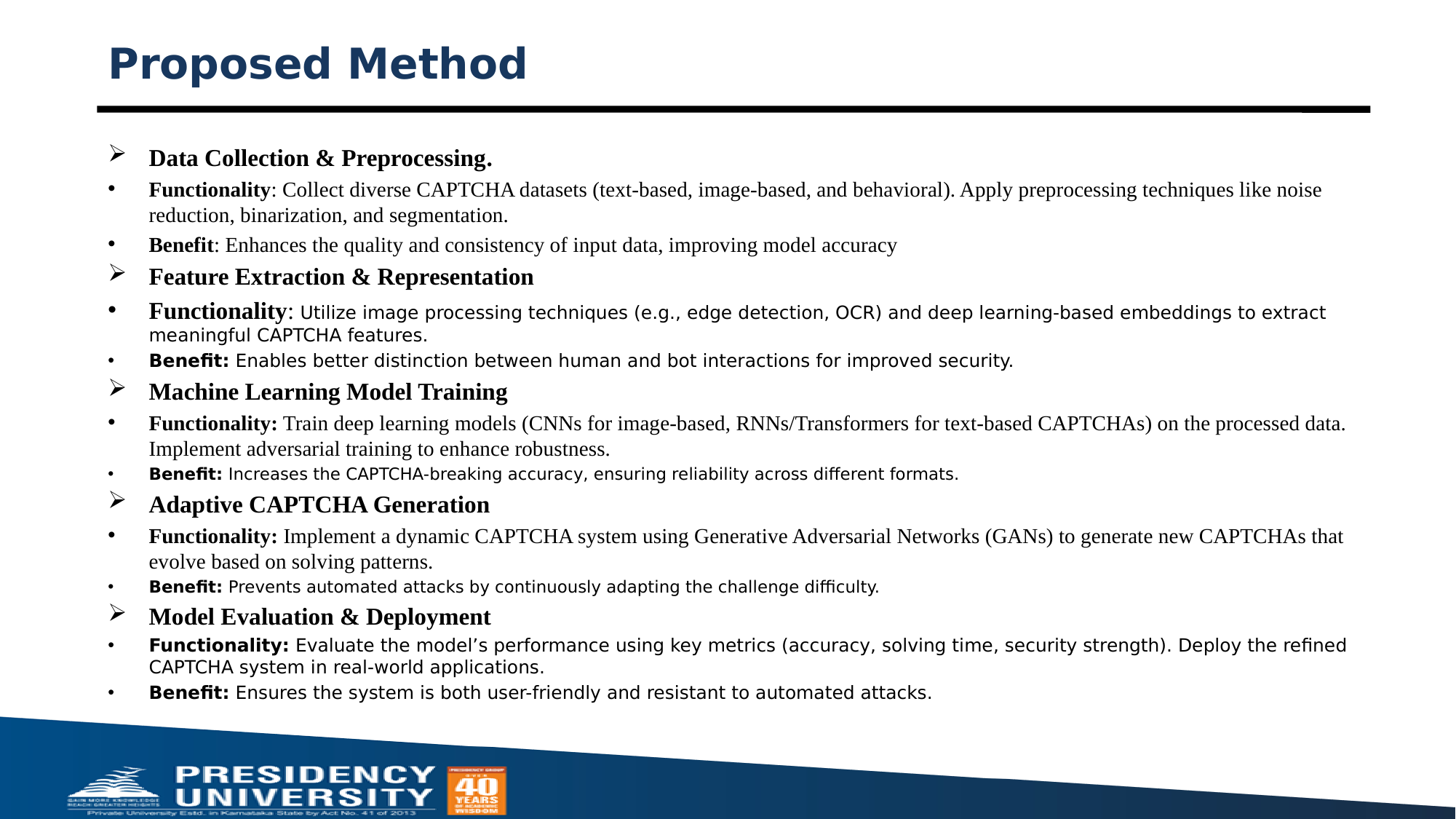

# Proposed Method
Data Collection & Preprocessing.
Functionality: Collect diverse CAPTCHA datasets (text-based, image-based, and behavioral). Apply preprocessing techniques like noise reduction, binarization, and segmentation.
Benefit: Enhances the quality and consistency of input data, improving model accuracy
Feature Extraction & Representation
Functionality: Utilize image processing techniques (e.g., edge detection, OCR) and deep learning-based embeddings to extract meaningful CAPTCHA features.
Benefit: Enables better distinction between human and bot interactions for improved security.
Machine Learning Model Training
Functionality: Train deep learning models (CNNs for image-based, RNNs/Transformers for text-based CAPTCHAs) on the processed data. Implement adversarial training to enhance robustness.
Benefit: Increases the CAPTCHA-breaking accuracy, ensuring reliability across different formats.
Adaptive CAPTCHA Generation
Functionality: Implement a dynamic CAPTCHA system using Generative Adversarial Networks (GANs) to generate new CAPTCHAs that evolve based on solving patterns.
Benefit: Prevents automated attacks by continuously adapting the challenge difficulty.
Model Evaluation & Deployment
Functionality: Evaluate the model’s performance using key metrics (accuracy, solving time, security strength). Deploy the refined CAPTCHA system in real-world applications.
Benefit: Ensures the system is both user-friendly and resistant to automated attacks.